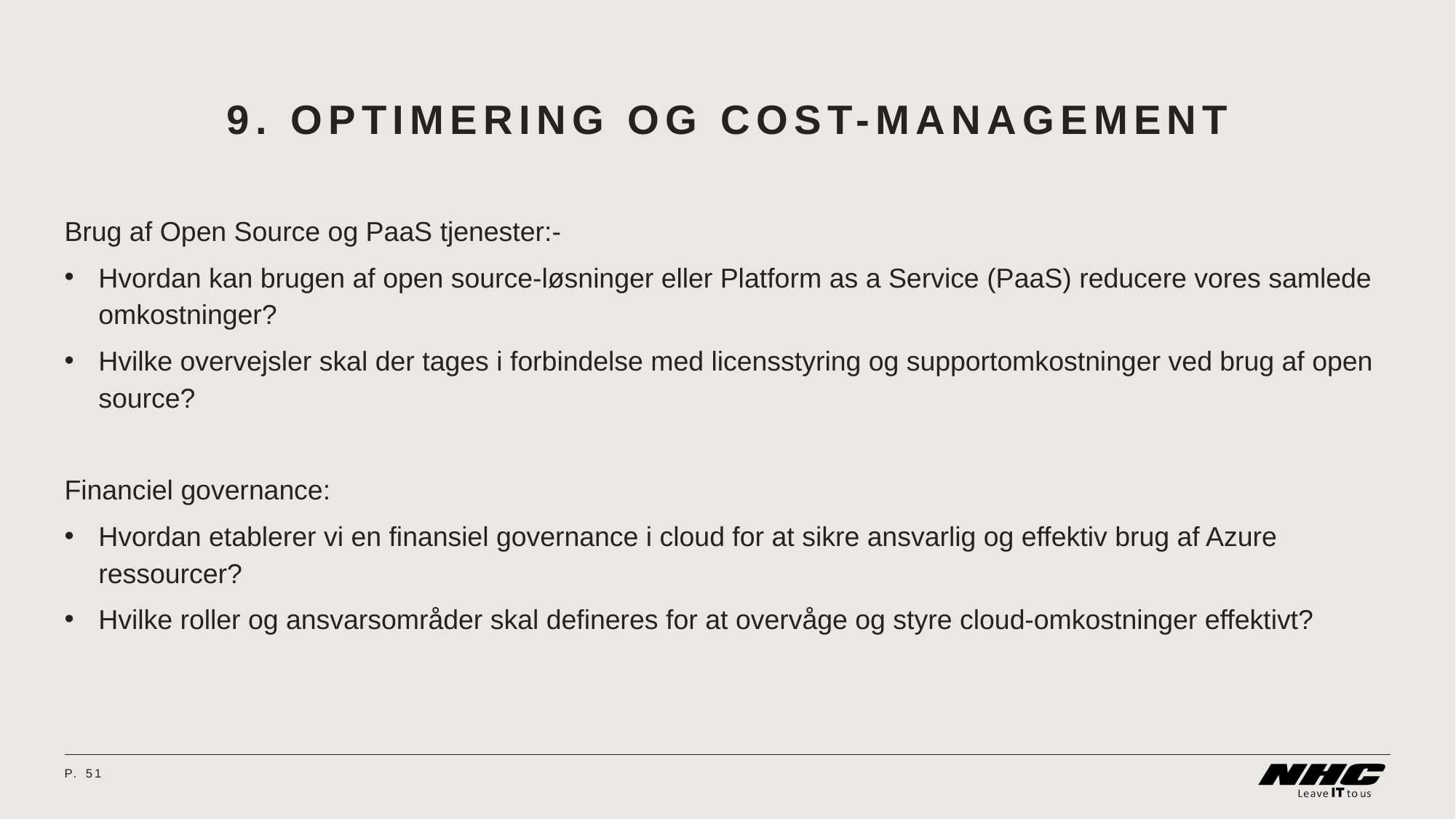

# 9. Optimering og cost-management
Brug af Open Source og PaaS tjenester:-
Hvordan kan brugen af open source-løsninger eller Platform as a Service (PaaS) reducere vores samlede omkostninger?
Hvilke overvejsler skal der tages i forbindelse med licensstyring og supportomkostninger ved brug af open source?

Financiel governance:
Hvordan etablerer vi en finansiel governance i cloud for at sikre ansvarlig og effektiv brug af Azure ressourcer?
Hvilke roller og ansvarsområder skal defineres for at overvåge og styre cloud-omkostninger effektivt?
P.	51

08 April 2024